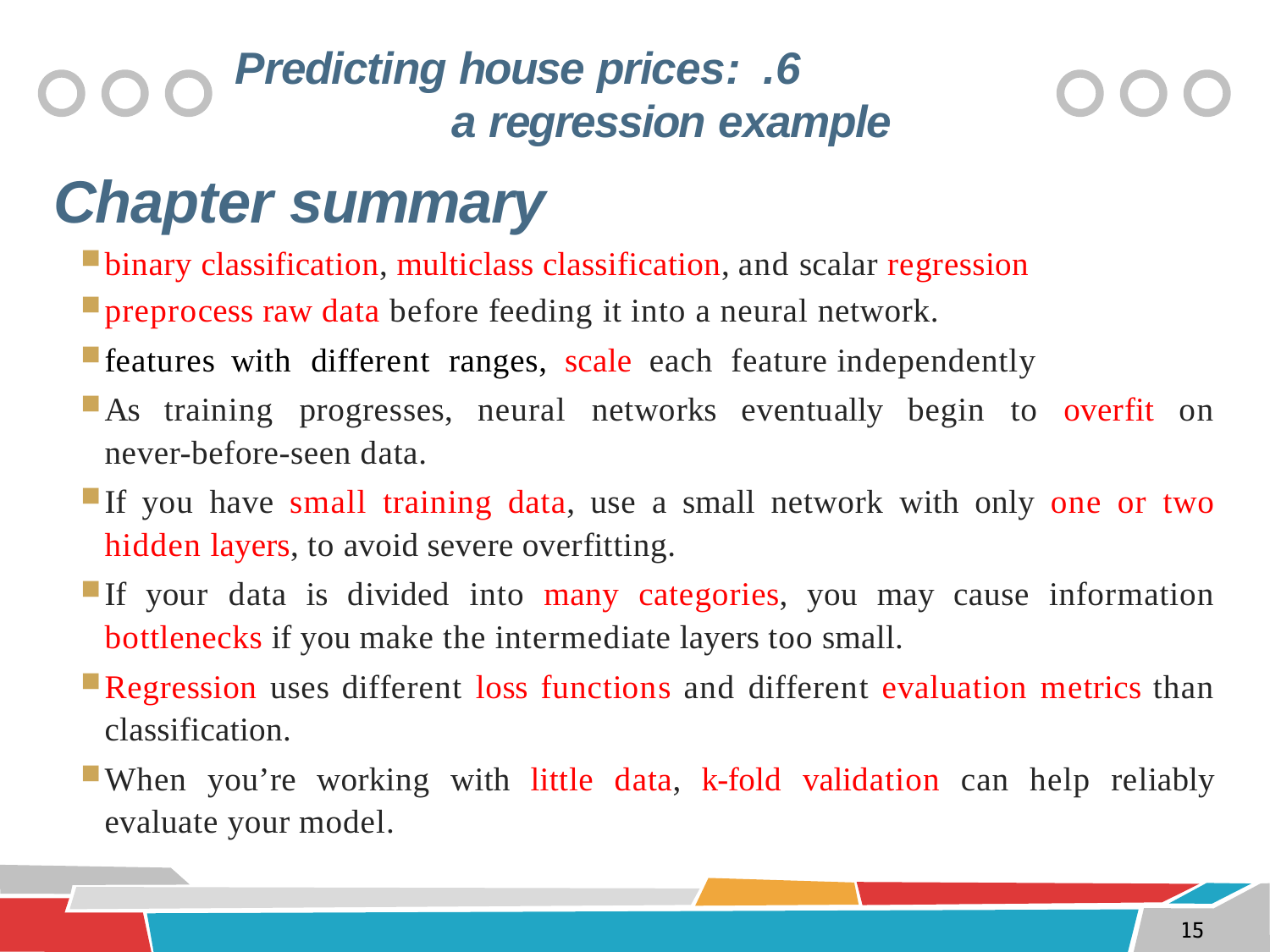

# 6. Predicting house prices: a regression example
Chapter summary
binary classification, multiclass classification, and scalar regression
preprocess raw data before feeding it into a neural network.
features  with  different  ranges,  scale  each  feature independently
As  training  progresses,  neural  networks  eventually  begin  to  overfit  on never-before-seen data.
If you have small training data, use a small network with only one or two hidden layers, to avoid severe overfitting.
If your data is divided into many categories, you may cause information bottlenecks if you make the intermediate layers too small.
Regression uses different loss functions and different evaluation metrics than classification.
When you’re working with little data, k-fold validation can help reliably evaluate your model.

15